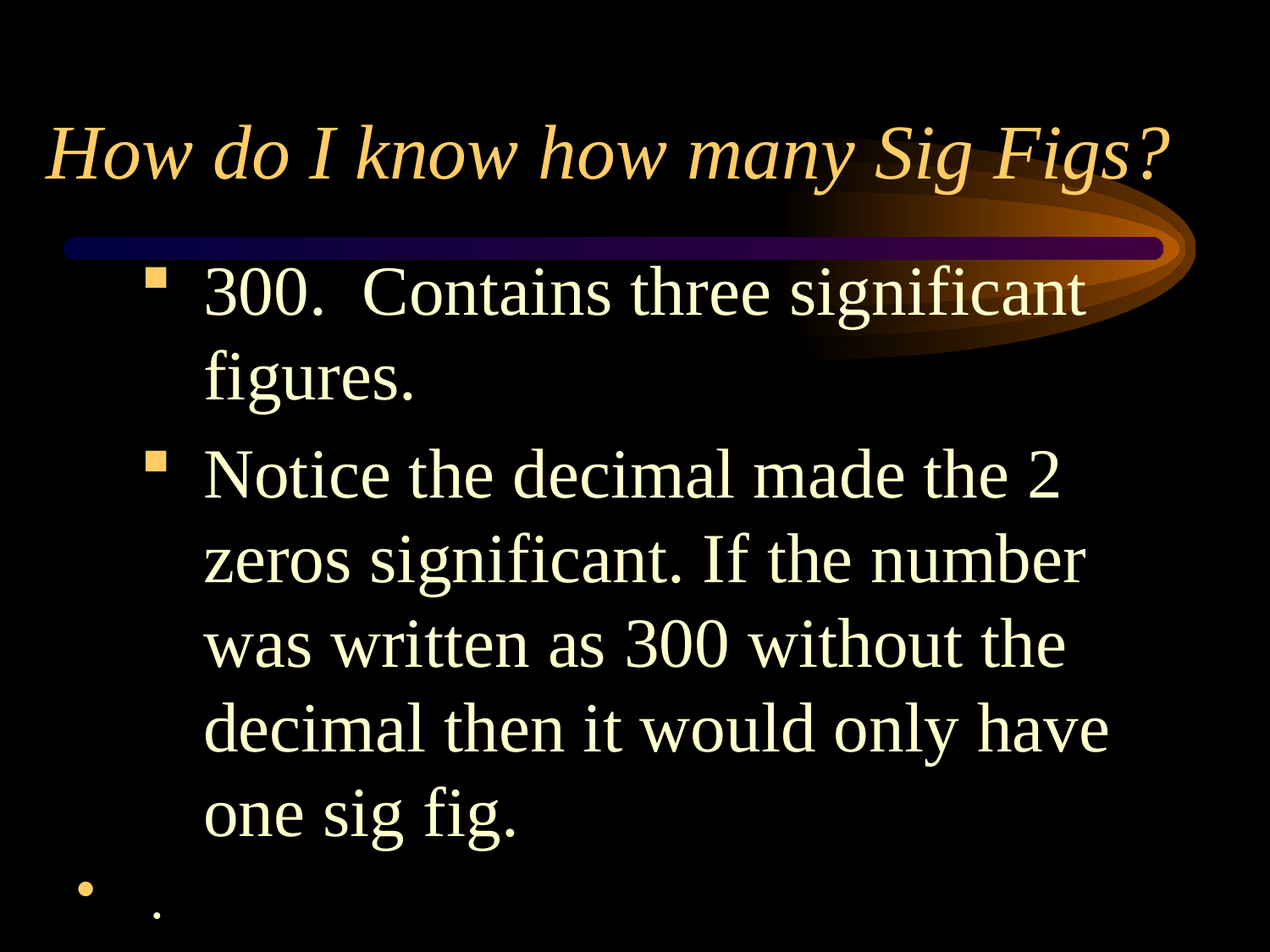

# How do I know how many Sig Figs?
300.  Contains three significant figures.
Notice the decimal made the 2 zeros significant. If the number was written as 300 without the decimal then it would only have one sig fig.
.